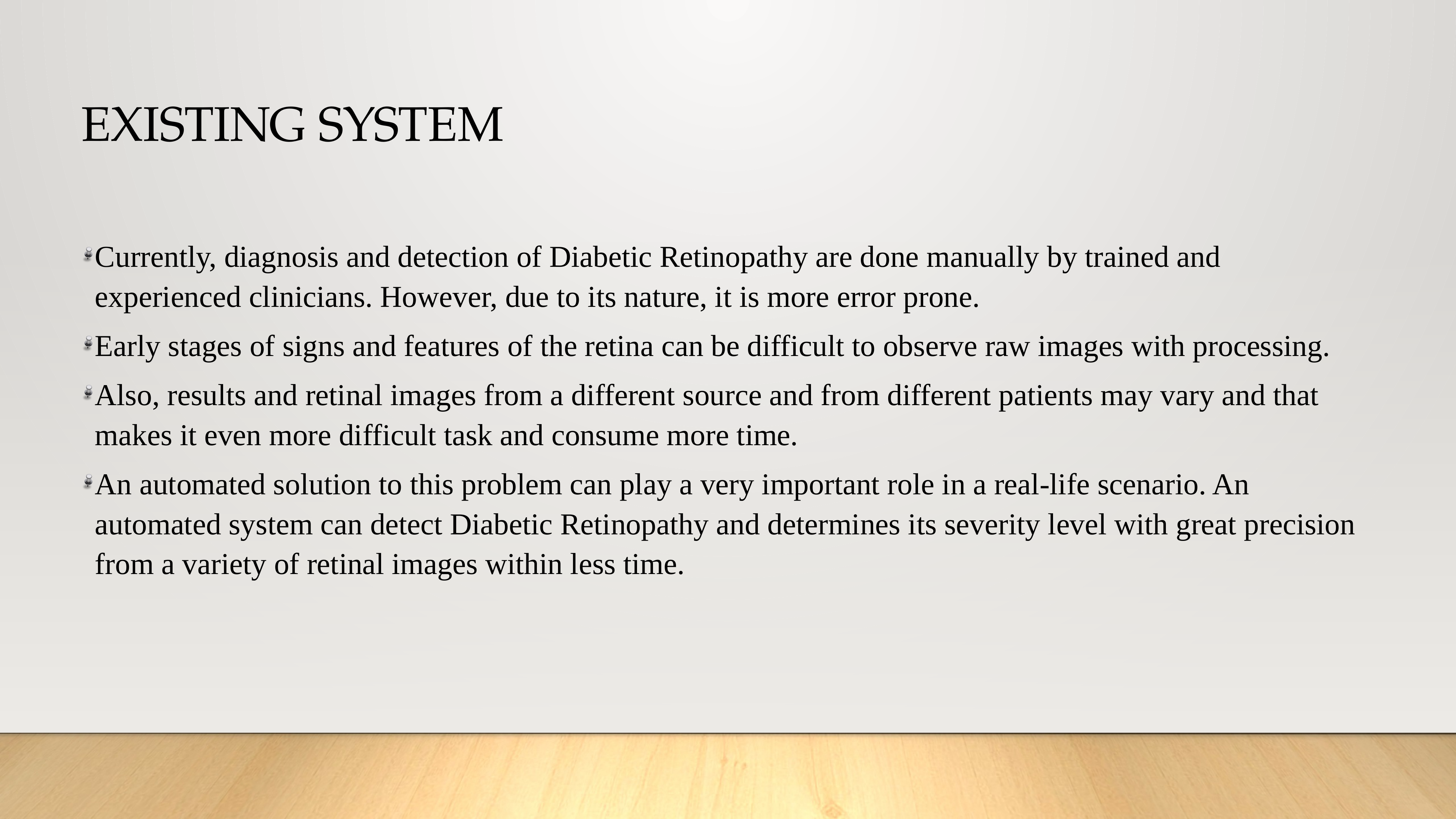

# EXISTING SYSTEM

Currently, diagnosis and detection of Diabetic Retinopathy are done manually by trained and experienced clinicians. However, due to its nature, it is more error prone.
Early stages of signs and features of the retina can be difficult to observe raw images with processing.
Also, results and retinal images from a different source and from different patients may vary and that makes it even more difficult task and consume more time.
An automated solution to this problem can play a very important role in a real-life scenario. An automated system can detect Diabetic Retinopathy and determines its severity level with great precision from a variety of retinal images within less time.